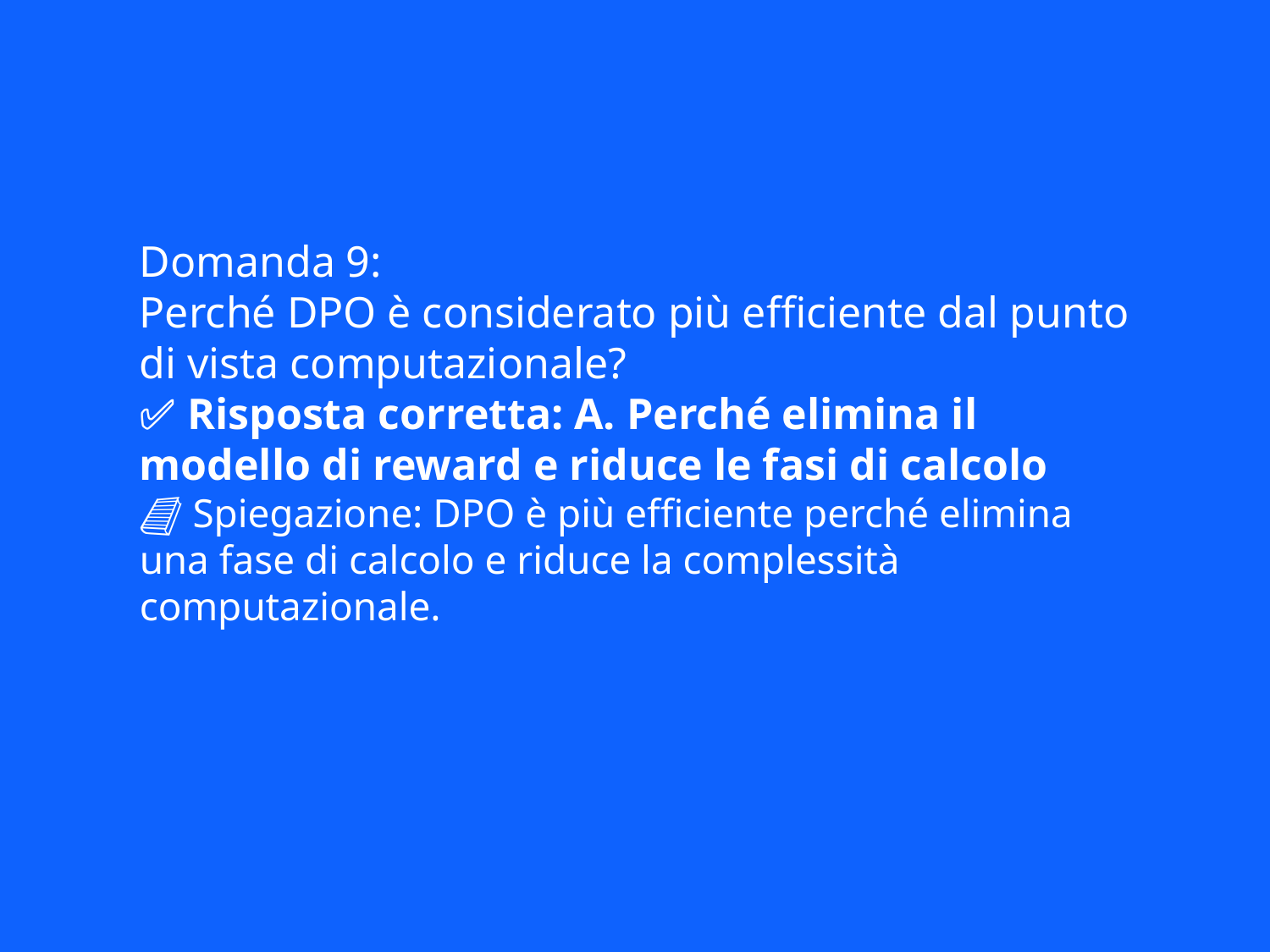

Domanda 9:
Perché DPO è considerato più efficiente dal punto di vista computazionale?
✅ Risposta corretta: A. Perché elimina il modello di reward e riduce le fasi di calcolo
📘 Spiegazione: DPO è più efficiente perché elimina una fase di calcolo e riduce la complessità computazionale.